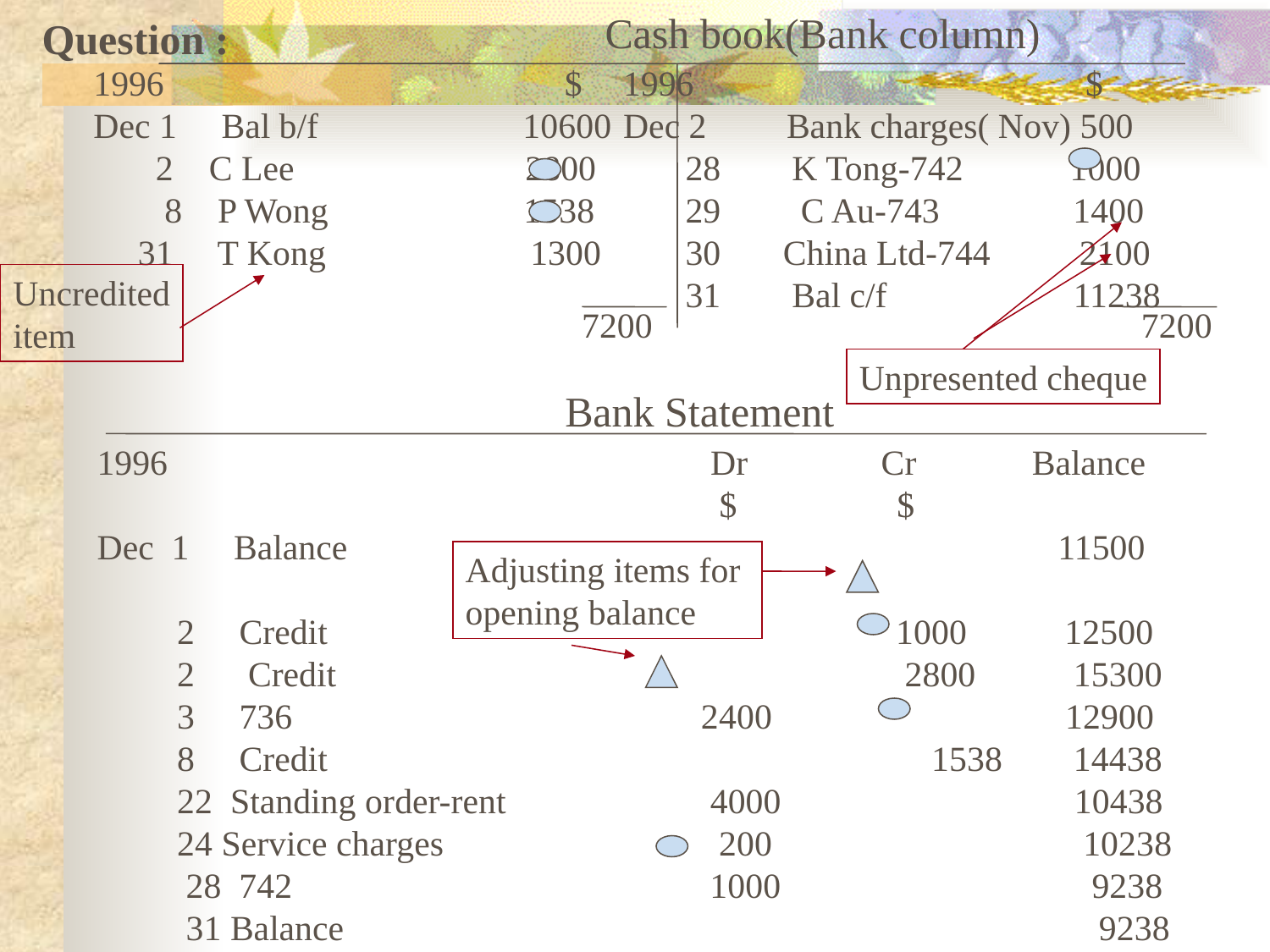

Cash book(Bank column)
Question :
                                             $
Dec 1     Bal b/f                       10600
       2    C Lee                          2800
        8    P Wong                      1538
     31     T Kong                       1300
                                            $
Dec 2         Bank charges( Nov) 500
       28        K Tong-742            1000
       29         C Au-743               1400
       30       China Ltd-744          2100
       31        Bal c/f                     11238

Uncredited
item

7200                                                       7200

Unpresented cheque
Bank Statement
                                                             Dr               Cr             Balance
                                                                      $                  $
Dec  1     Balance                                                                                11500
         2     Credit                                                                1000           12500
         2      Credit                                                                2800           15300
         3     736                                              2400                                 12900
         8     Credit                                                                    1538        14438
         22  Standing order-rent                       4000                                 10438
         24 Service charges                               200                                   10238
          28  742                                               1000                                   9238
          31 Balance                                                                                     9238

Adjusting items for
opening balance